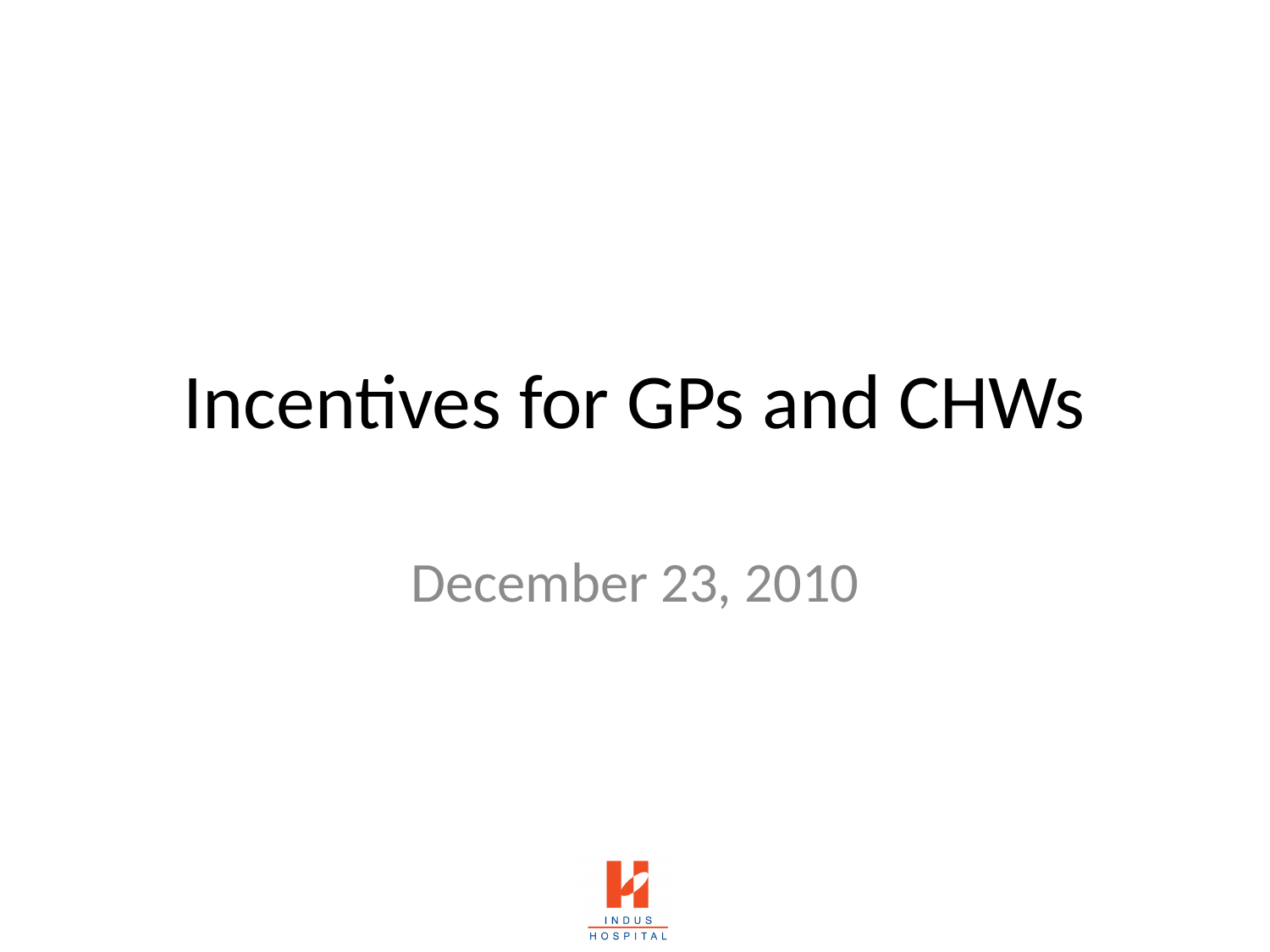

# Incentives for GPs and CHWs
December 23, 2010